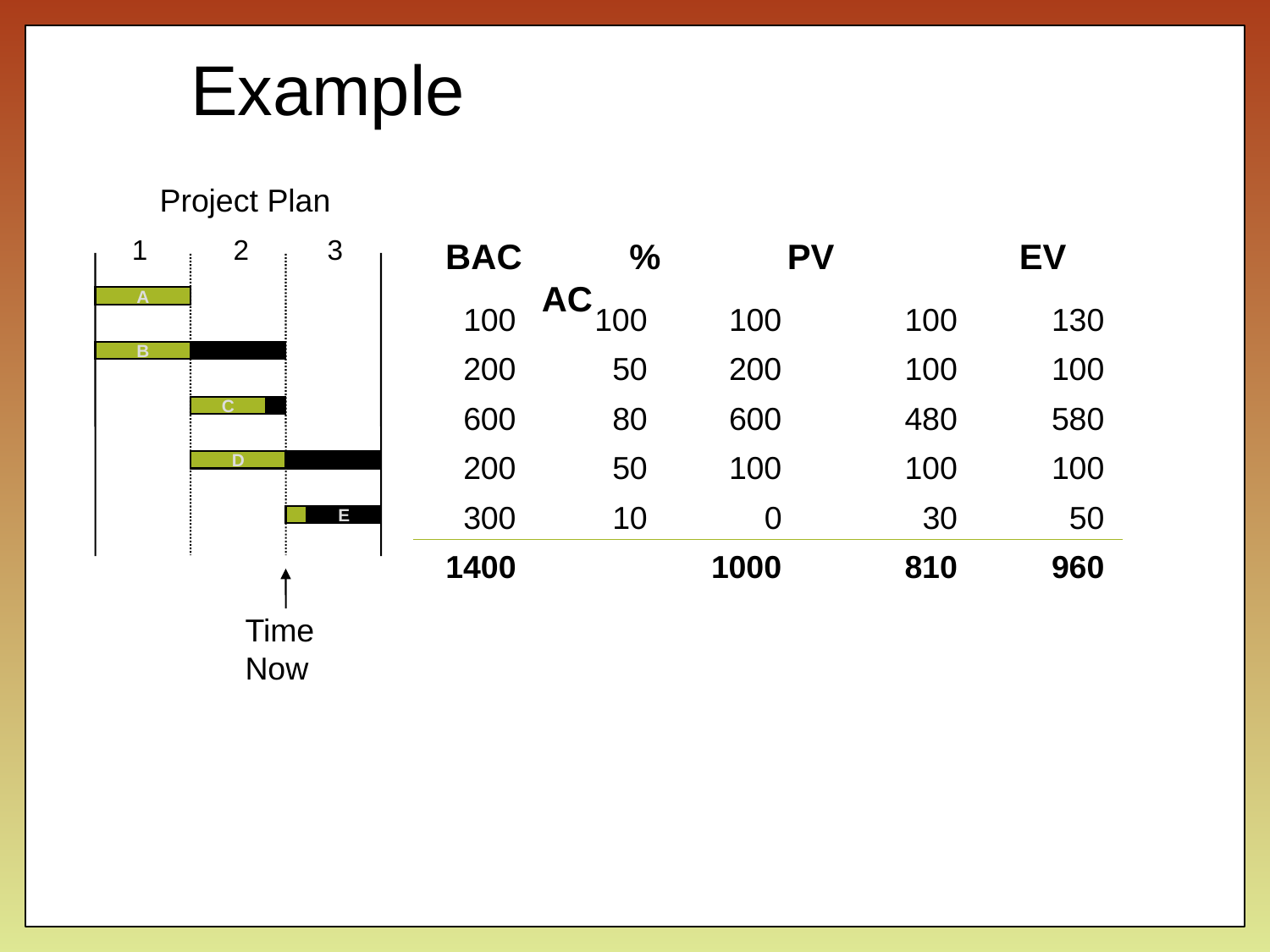

# Example
Project Plan
1           2          3

A
B

C

D

E

Time
Now
BAC           %             PV                   EV               AC
  100
  200
  600
  200
  300
1400
100
  50
  80
  50
  10
  100
  200
  600
  100
      0
1000
100
100
480
100
  30
810
130
100
580
100
  50
960